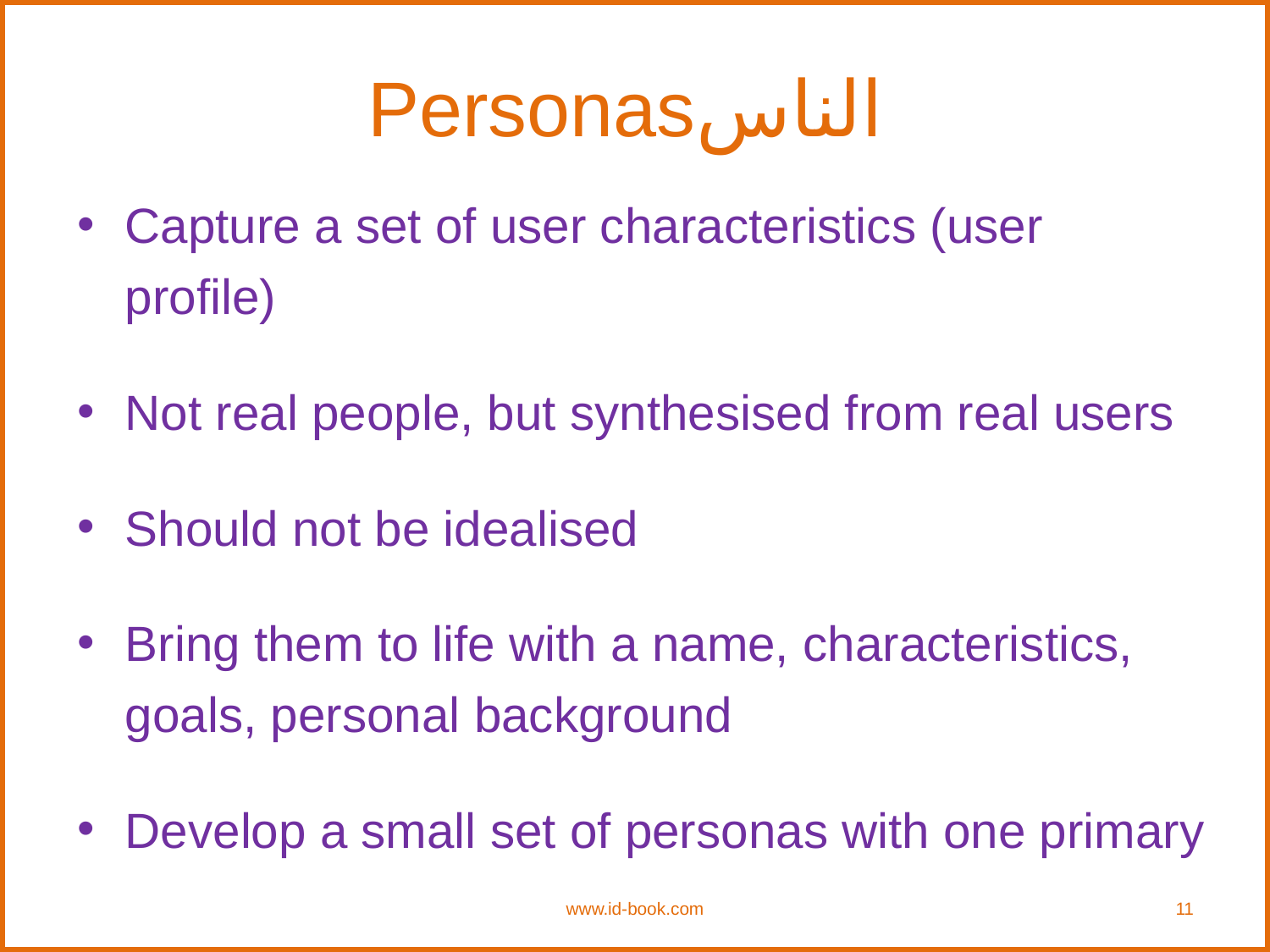

# Personasالناس
Capture a set of user characteristics (user profile)

Not real people, but synthesised from real users

Should not be idealised

Bring them to life with a name, characteristics, goals, personal background

Develop a small set of personas with one primary
www.id-book.com
11